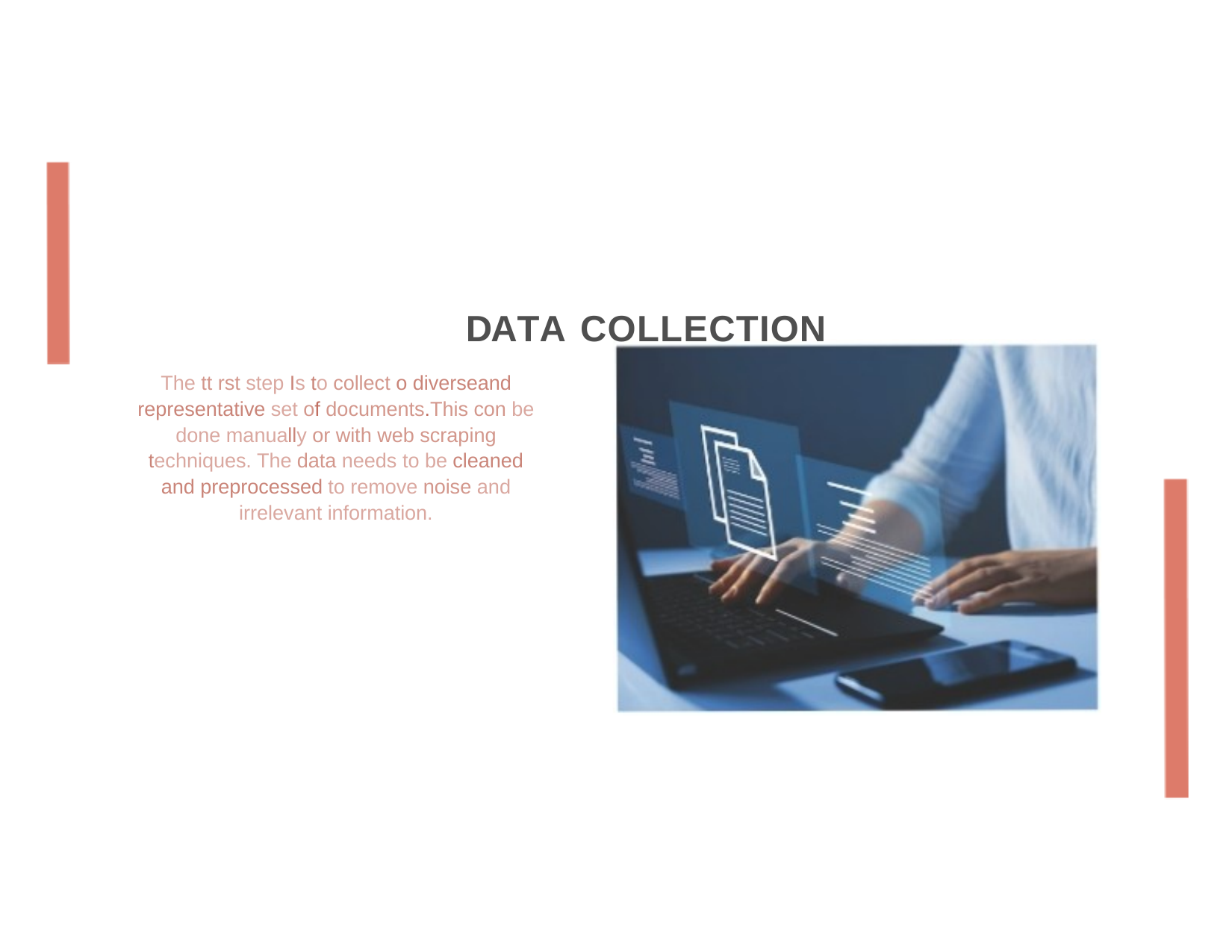

# DATA COLLECTION
The tt rst step Is to collect o diverseand representative set of documents.This con be done manually or with web scraping techniques. The data needs to be cleaned and preprocessed to remove noise and irrelevant information.